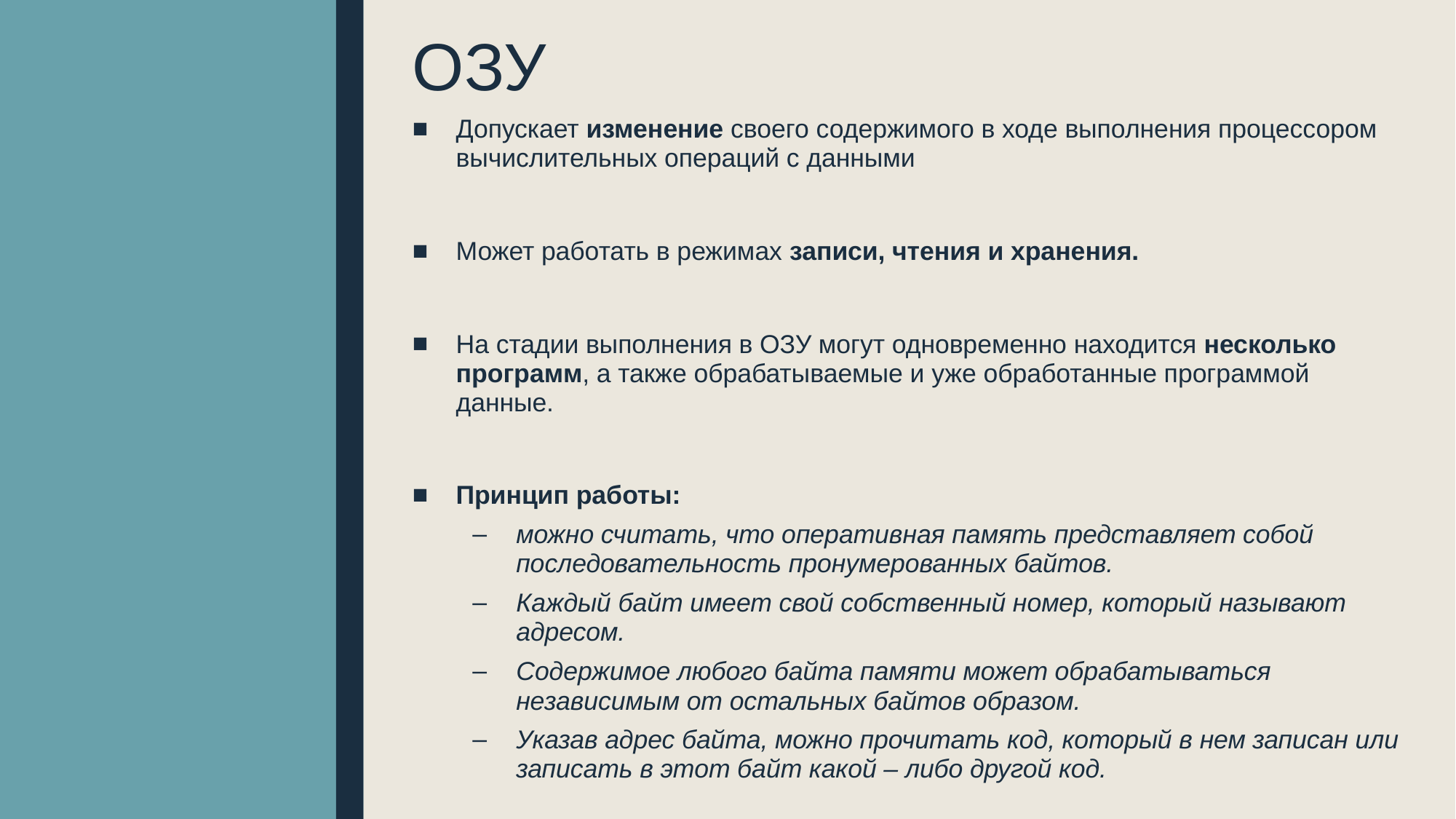

# ОЗУ
Допускает изменение своего содержимого в ходе выполнения процессором вычислительных операций с данными

Может работать в режимах записи, чтения и хранения.

На стадии выполнения в ОЗУ могут одновременно находится несколько программ, а также обрабатываемые и уже обработанные программой данные.

Принцип работы:
можно считать, что оперативная память представляет собой последовательность пронумерованных байтов.
Каждый байт имеет свой собственный номер, который называют адресом.
Содержимое любого байта памяти может обрабатываться независимым от остальных байтов образом.
Указав адрес байта, можно прочитать код, который в нем записан или записать в этот байт какой – либо другой код.